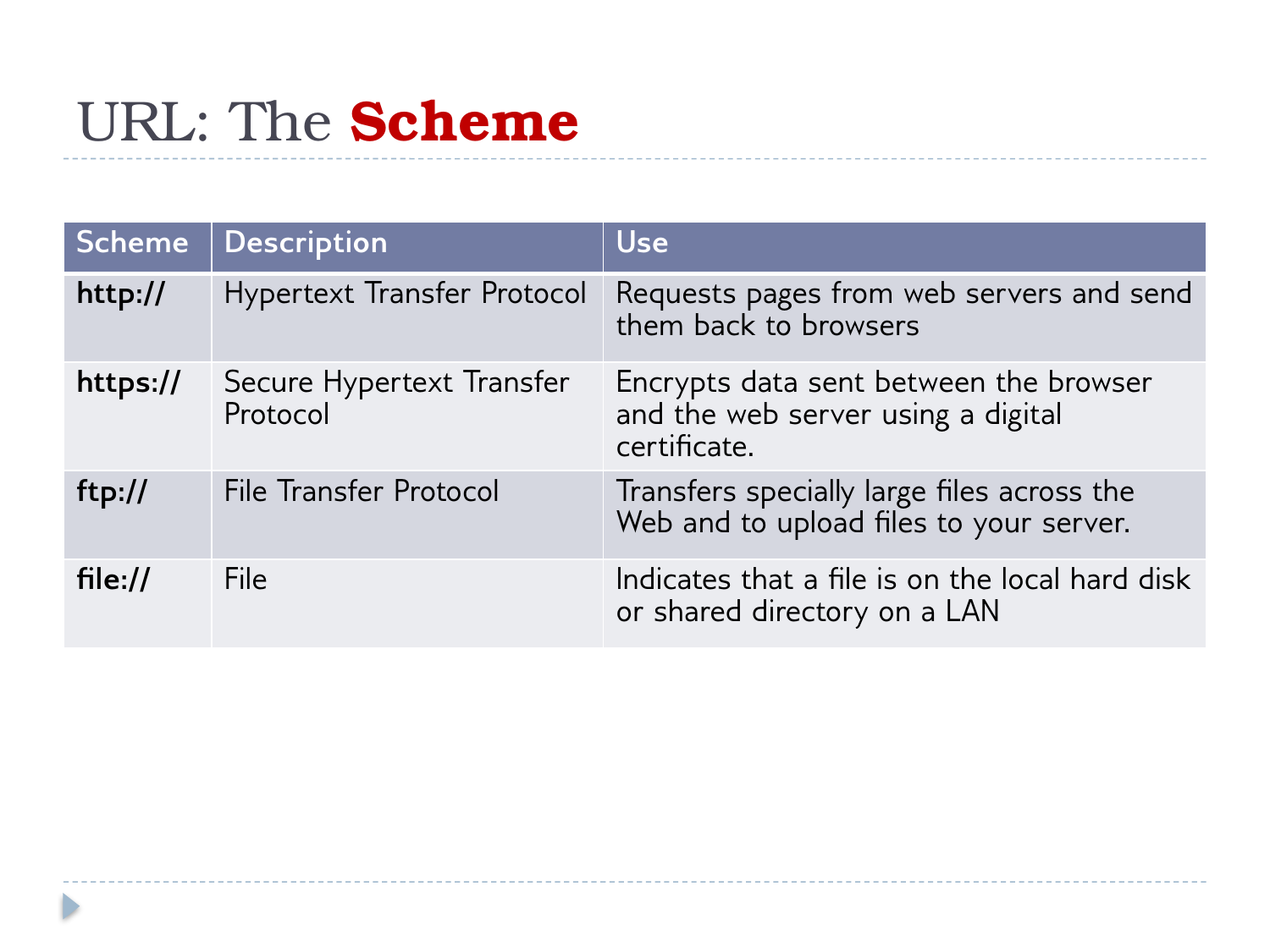

# URL: The Scheme
| Scheme | Description | Use |
| --- | --- | --- |
| http:// | Hypertext Transfer Protocol | Requests pages from web servers and send them back to browsers |
| https:// | Secure Hypertext Transfer Protocol | Encrypts data sent between the browser and the web server using a digital certificate. |
| ftp:// | File Transfer Protocol | Transfers specially large files across the Web and to upload files to your server. |
| file:// | File | Indicates that a file is on the local hard disk or shared directory on a LAN |